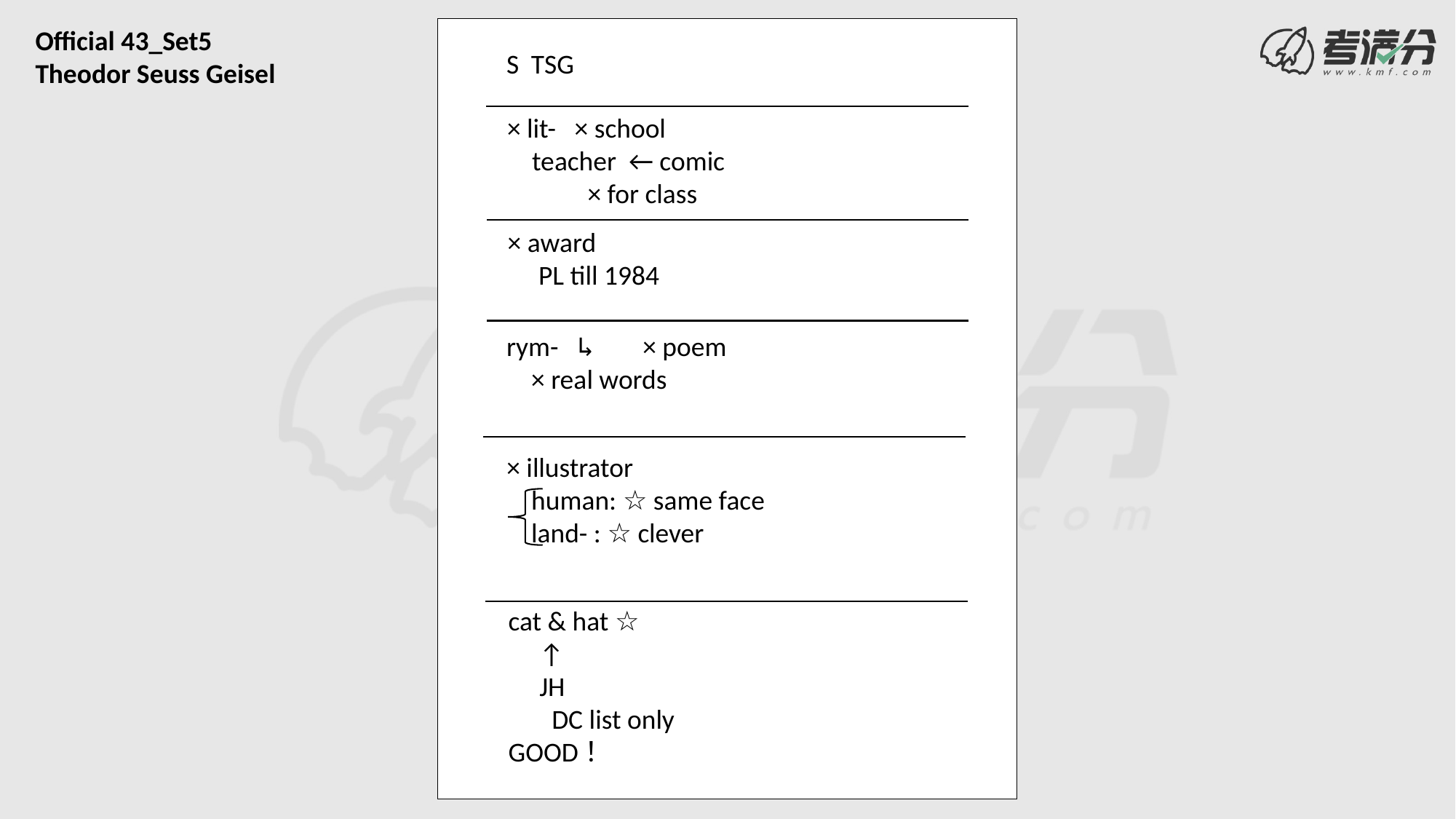

Official 43_Set5
Theodor Seuss Geisel

S  TSG
× lit-   × school
    teacher  ← comic
             × for class
× award
     PL till 1984
rym-   ↳   × poem
    × real words
× illustrator
    human: ☆ same face
    land- : ☆ clever

cat & hat ☆
     ↑
     JH
       DC list only
GOOD！